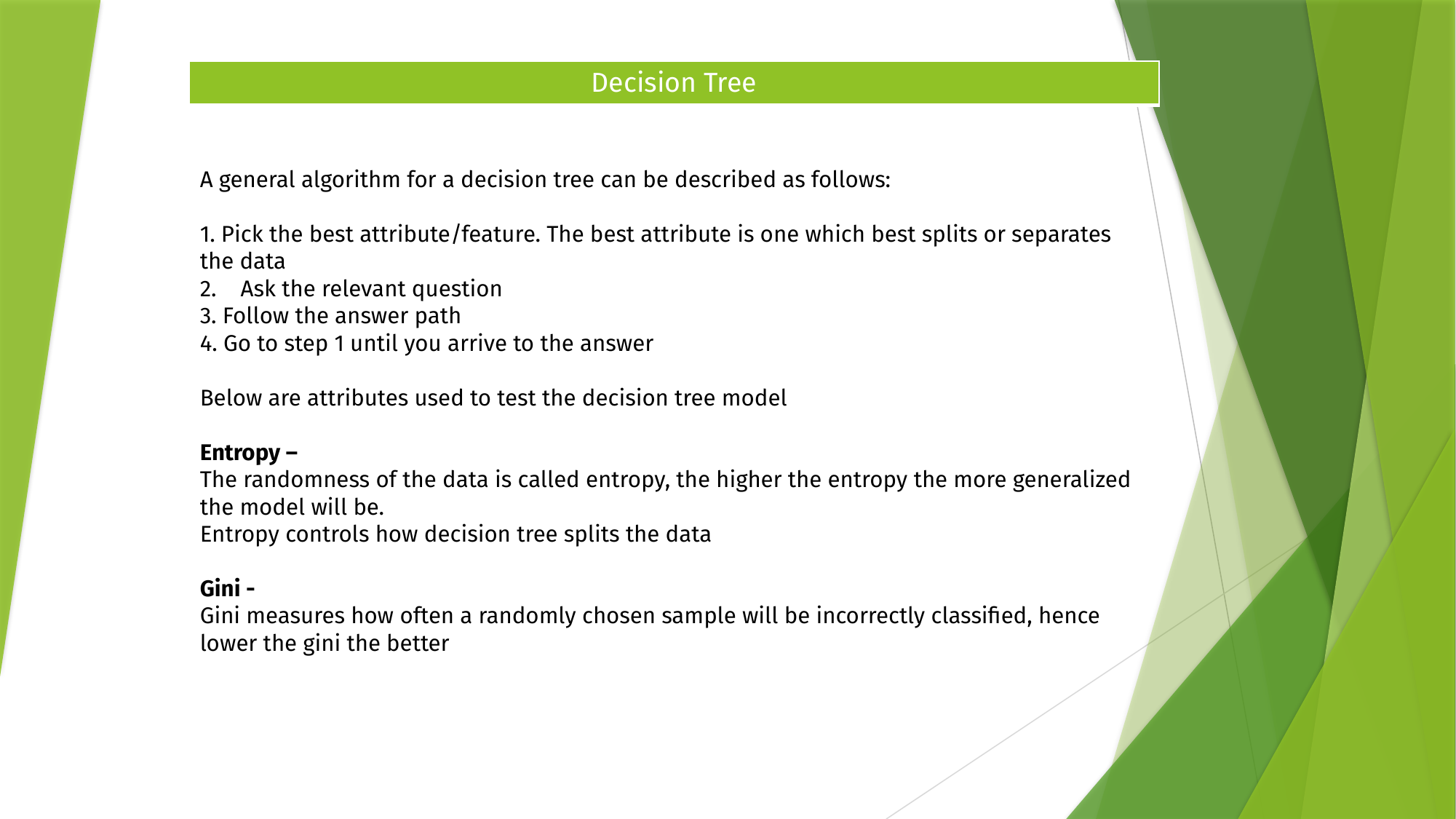

| Decision Tree |
| --- |

A general algorithm for a decision tree can be described as follows:

1. Pick the best attribute/feature. The best attribute is one which best splits or separates the data
2.    Ask the relevant question
3. Follow the answer path
4. Go to step 1 until you arrive to the answer

Below are attributes used to test the decision tree model

Entropy –
The randomness of the data is called entropy, the higher the entropy the more generalized the model will be.
Entropy controls how decision tree splits the data

Gini -
Gini measures how often a randomly chosen sample will be incorrectly classified, hence lower the gini the better